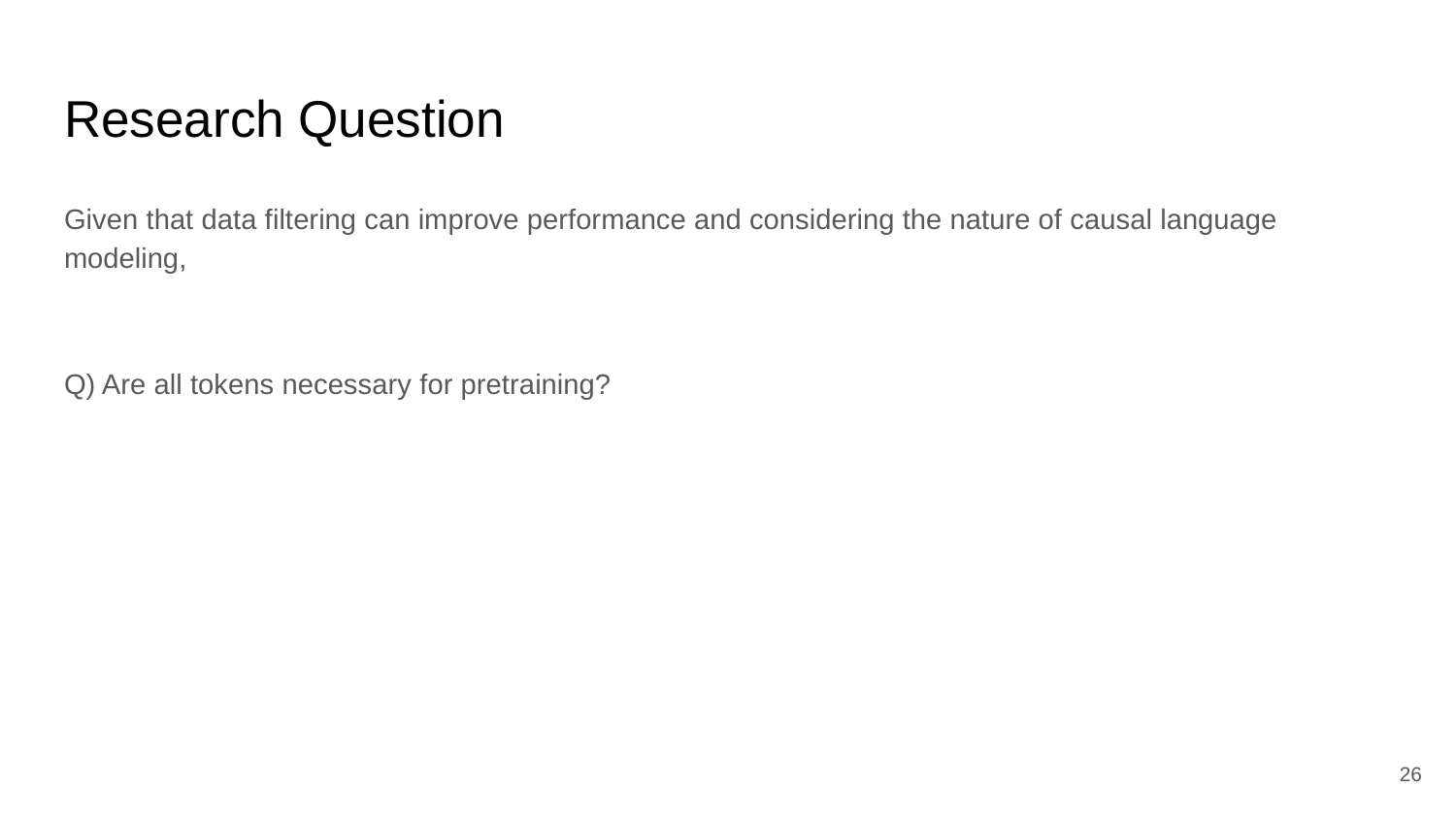

# Research Question
Given that data filtering can improve performance and considering the nature of causal language modeling,

Q) Are all tokens necessary for pretraining?

26